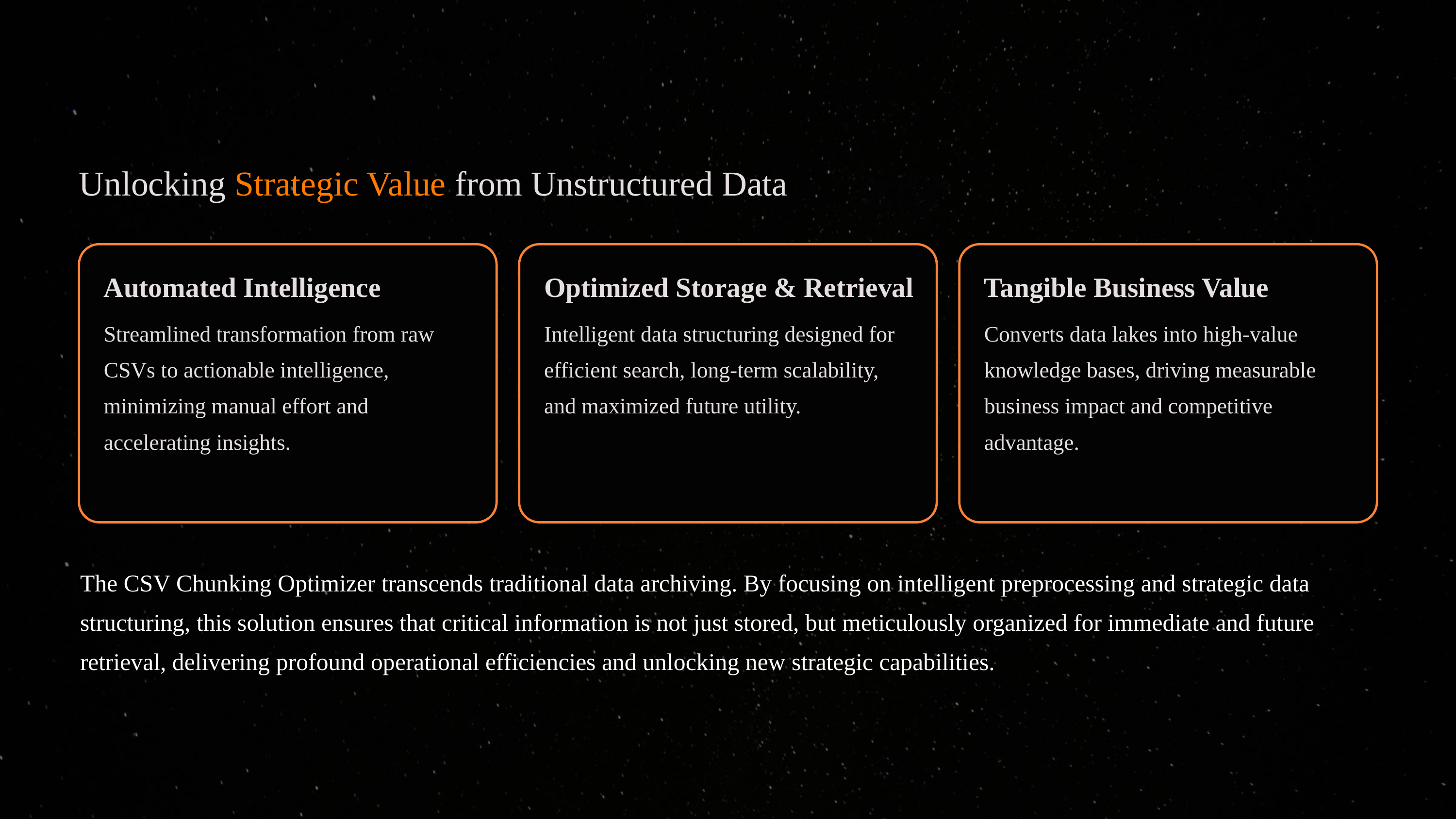

Unlocking Strategic Value from Unstructured Data

Automated Intelligence
Optimized Storage & Retrieval
Tangible Business Value
Streamlined transformation from raw CSVs to actionable intelligence, minimizing manual effort and accelerating insights.
Intelligent data structuring designed for efficient search, long-term scalability, and maximized future utility.
Converts data lakes into high-value knowledge bases, driving measurable business impact and competitive advantage.
The CSV Chunking Optimizer transcends traditional data archiving. By focusing on intelligent preprocessing and strategic data structuring, this solution ensures that critical information is not just stored, but meticulously organized for immediate and future retrieval, delivering profound operational efficiencies and unlocking new strategic capabilities.